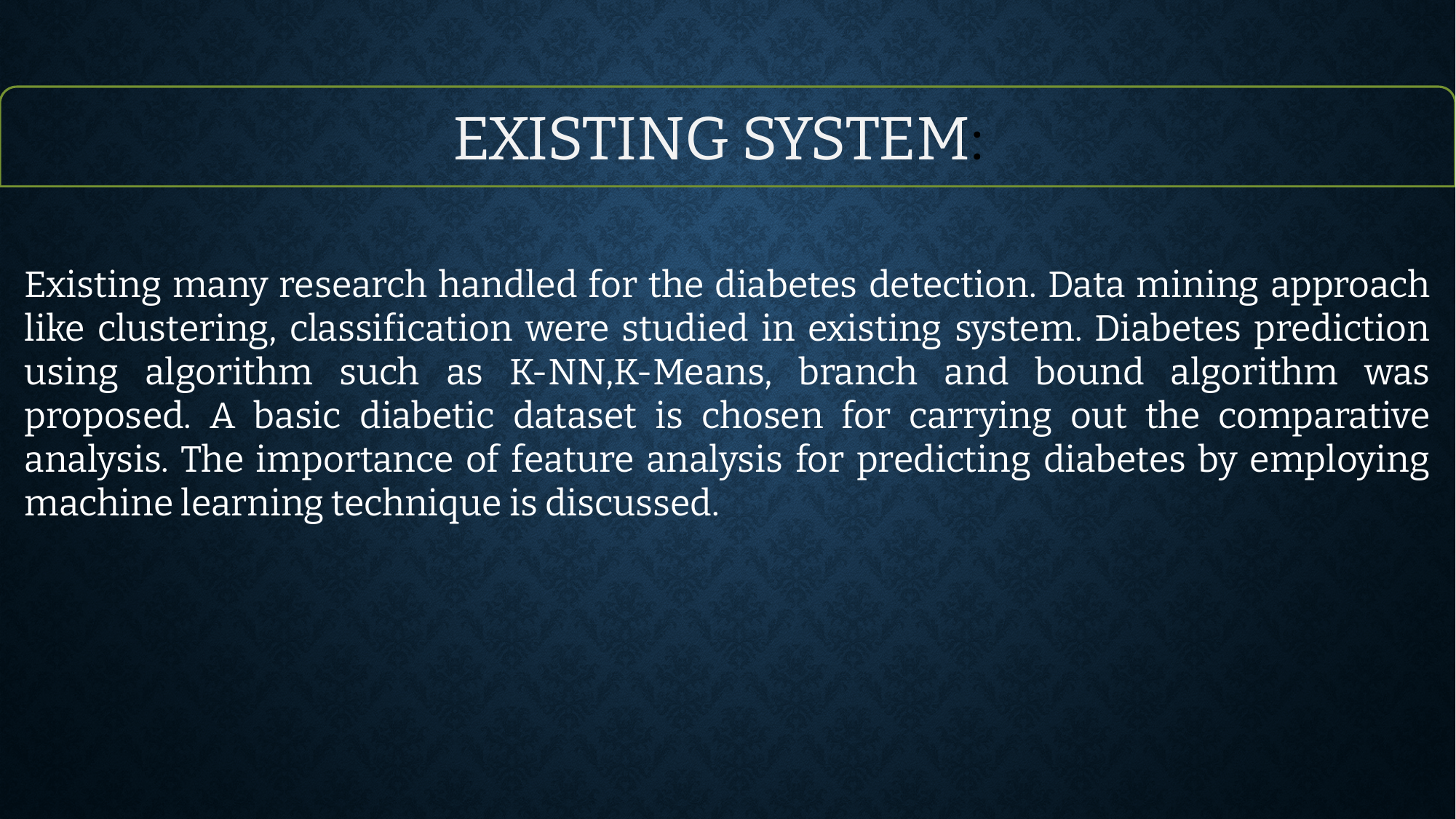

EXISTING SYSTEM:
Existing many research handled for the diabetes detection. Data mining approach like clustering, classification were studied in existing system. Diabetes prediction using algorithm such as K-NN,K-Means, branch and bound algorithm was proposed. A basic diabetic dataset is chosen for carrying out the comparative analysis. The importance of feature analysis for predicting diabetes by employing machine learning technique is discussed.